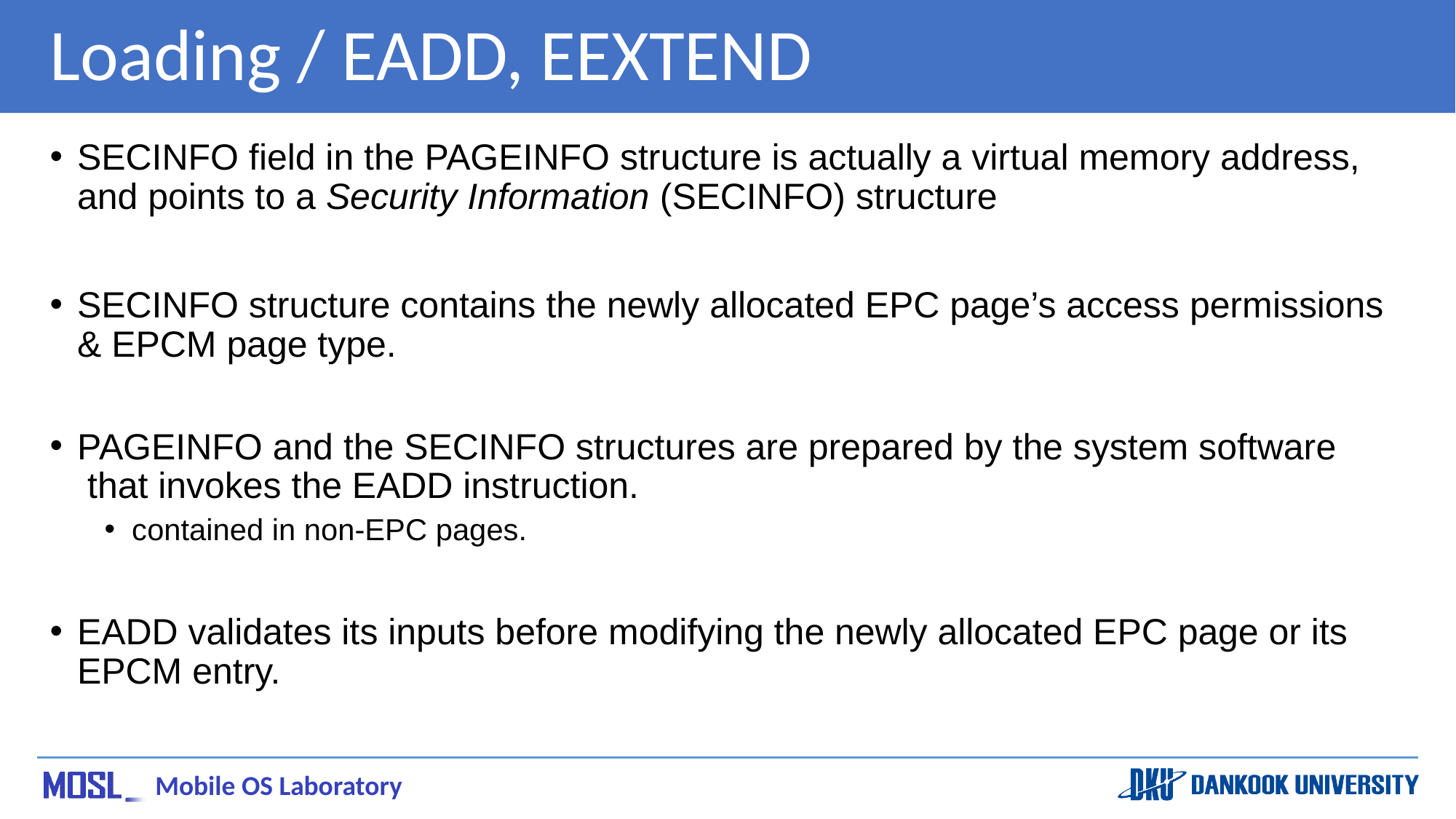

# Loading / EADD, EEXTEND
SECINFO field in the PAGEINFO structure is actually a virtual memory address, and points to a Security Information (SECINFO) structure

SECINFO structure contains the newly allocated EPC page’s access permissions & EPCM page type.

PAGEINFO and the SECINFO structures are prepared by the system software 	   that invokes the EADD instruction.
contained in non-EPC pages.

EADD validates its inputs before modifying the newly allocated EPC page or its EPCM entry.